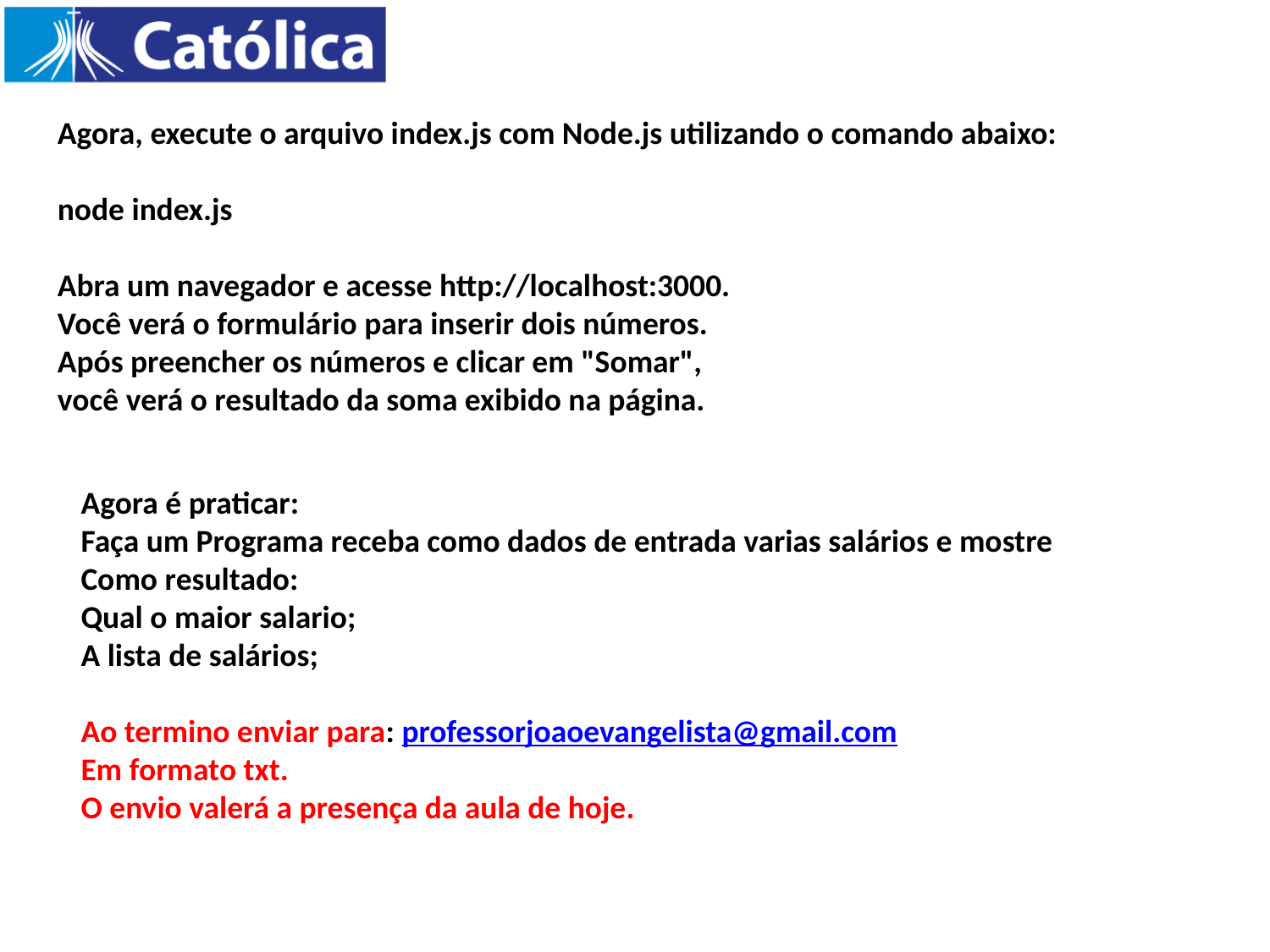

Agora, execute o arquivo index.js com Node.js utilizando o comando abaixo:

node index.js

Abra um navegador e acesse http://localhost:3000.
Você verá o formulário para inserir dois números.
Após preencher os números e clicar em "Somar",
você verá o resultado da soma exibido na página.
Agora é praticar:
Faça um Programa receba como dados de entrada varias salários e mostre
Como resultado:
Qual o maior salario;
A lista de salários;

Ao termino enviar para: professorjoaoevangelista@gmail.com
Em formato txt.
O envio valerá a presença da aula de hoje.